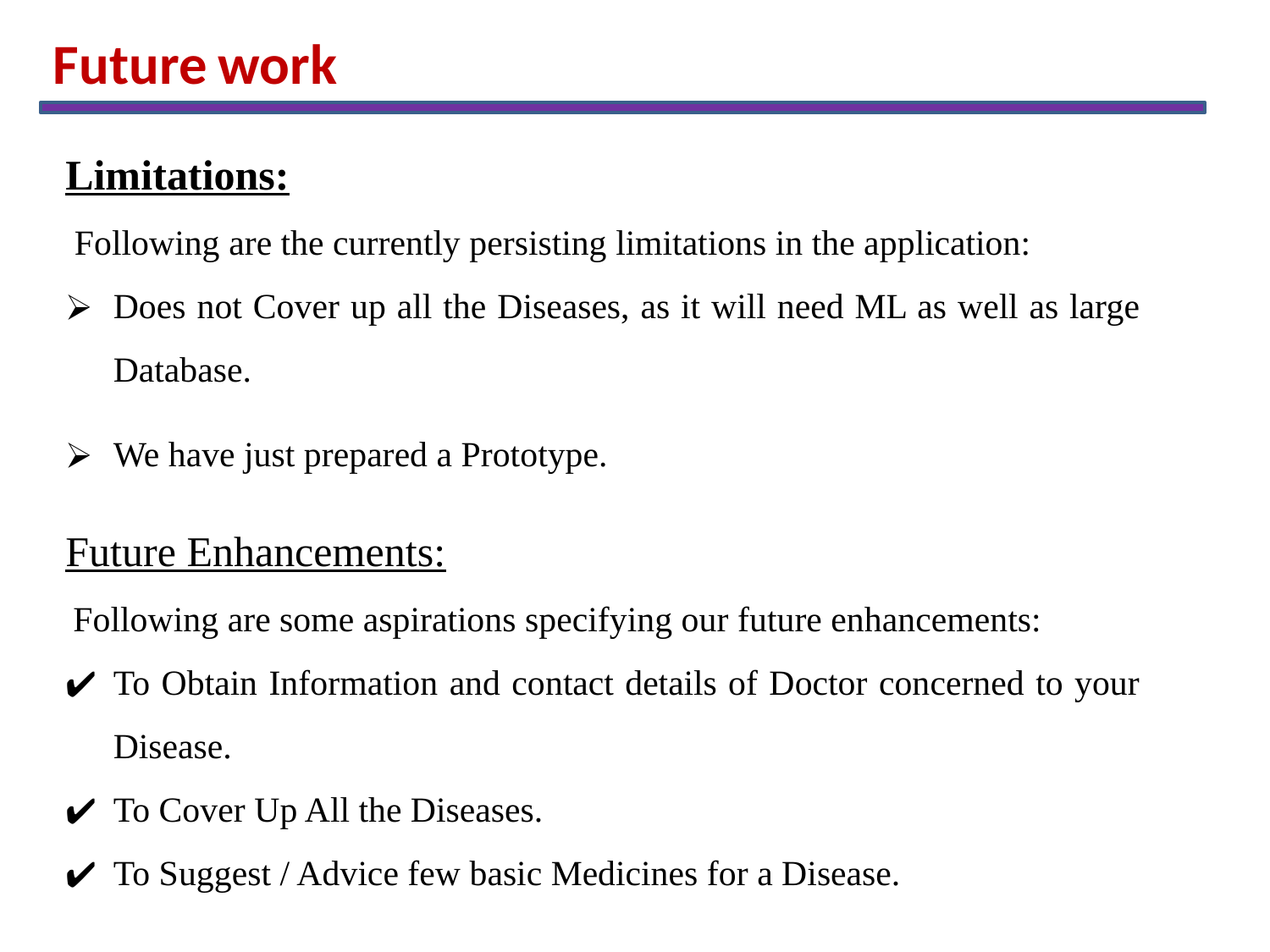

Future work

Limitations:
 Following are the currently persisting limitations in the application:
Does not Cover up all the Diseases, as it will need ML as well as large Database.
We have just prepared a Prototype.
Future Enhancements:
        Following are some aspirations specifying our future enhancements:
To Obtain Information and contact details of Doctor concerned to your Disease.
To Cover Up All the Diseases.
To Suggest / Advice few basic Medicines for a Disease.